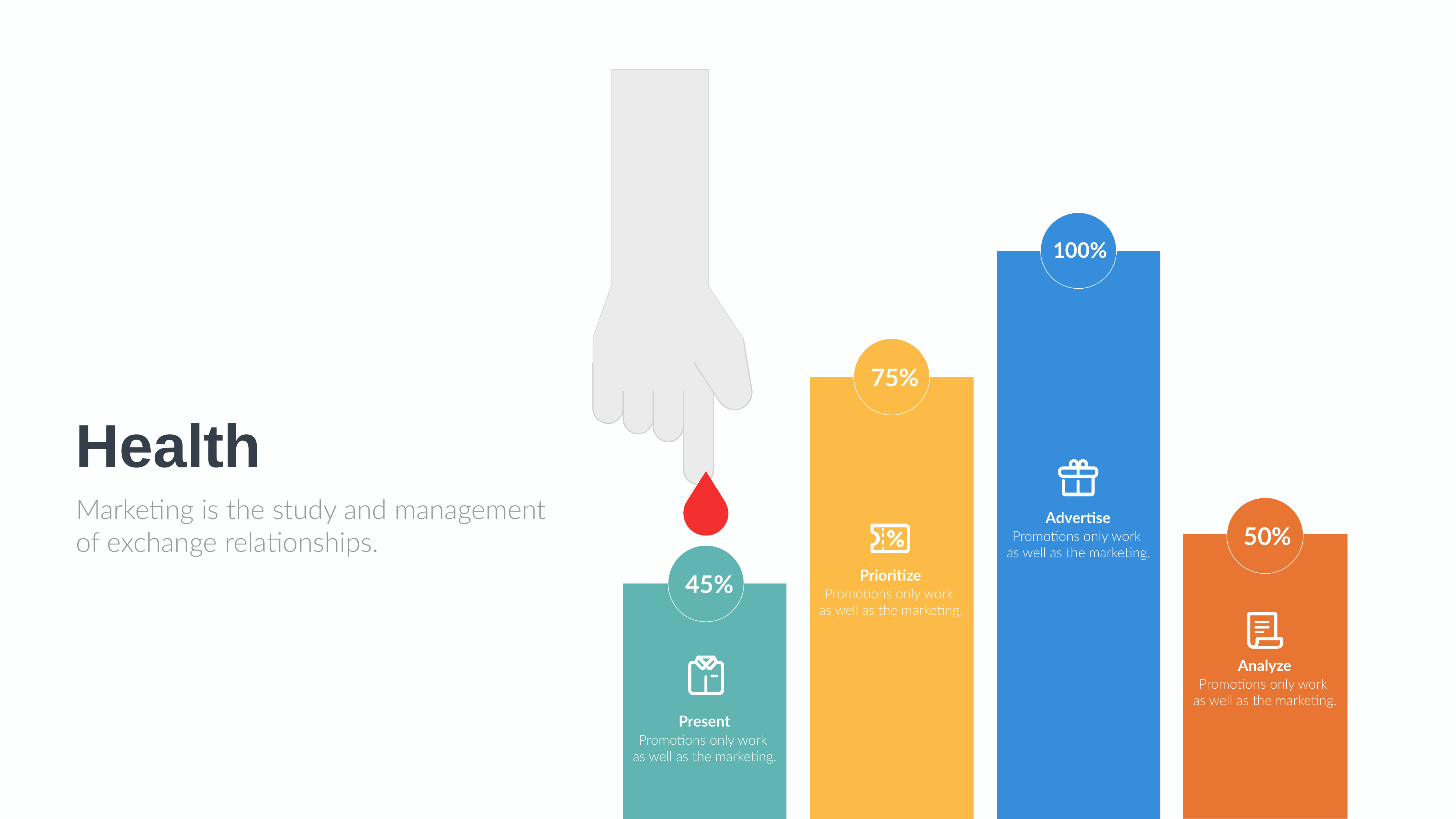

100%

75%

Health
Marketing is the study and management
of exchange relationships.

Advertise
Promotions only work
as well as the marketing.
50%

Prioritize
Promotions only work
as well as the marketing.
45%

Analyze
Promotions only work
as well as the marketing.

Present
Promotions only work
as well as the marketing.